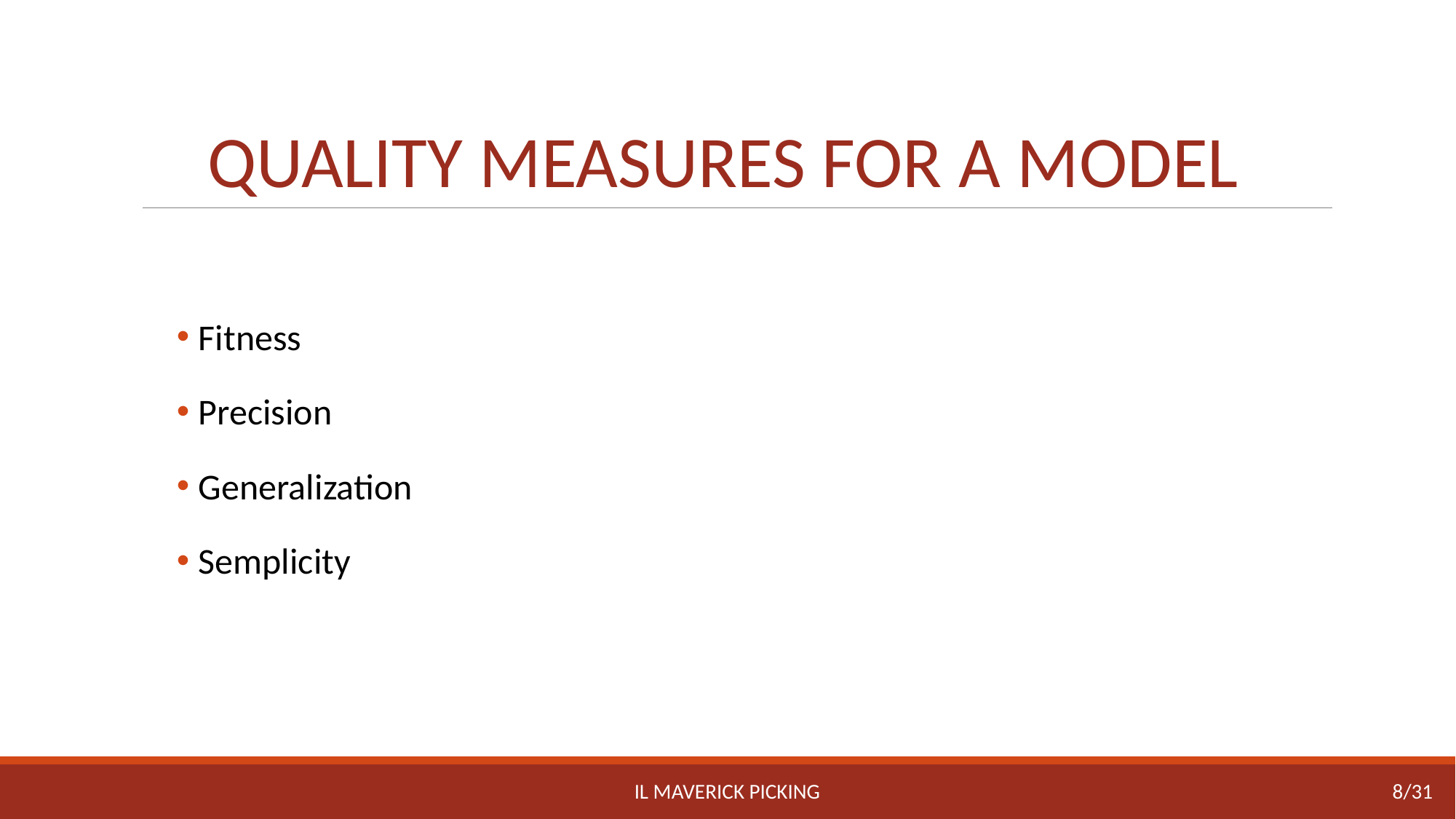

# QUALITY MEASURES FOR A MODEL
Fitness
Precision
Generalization
Semplicity
IL MAVERICK PICKING
8/31